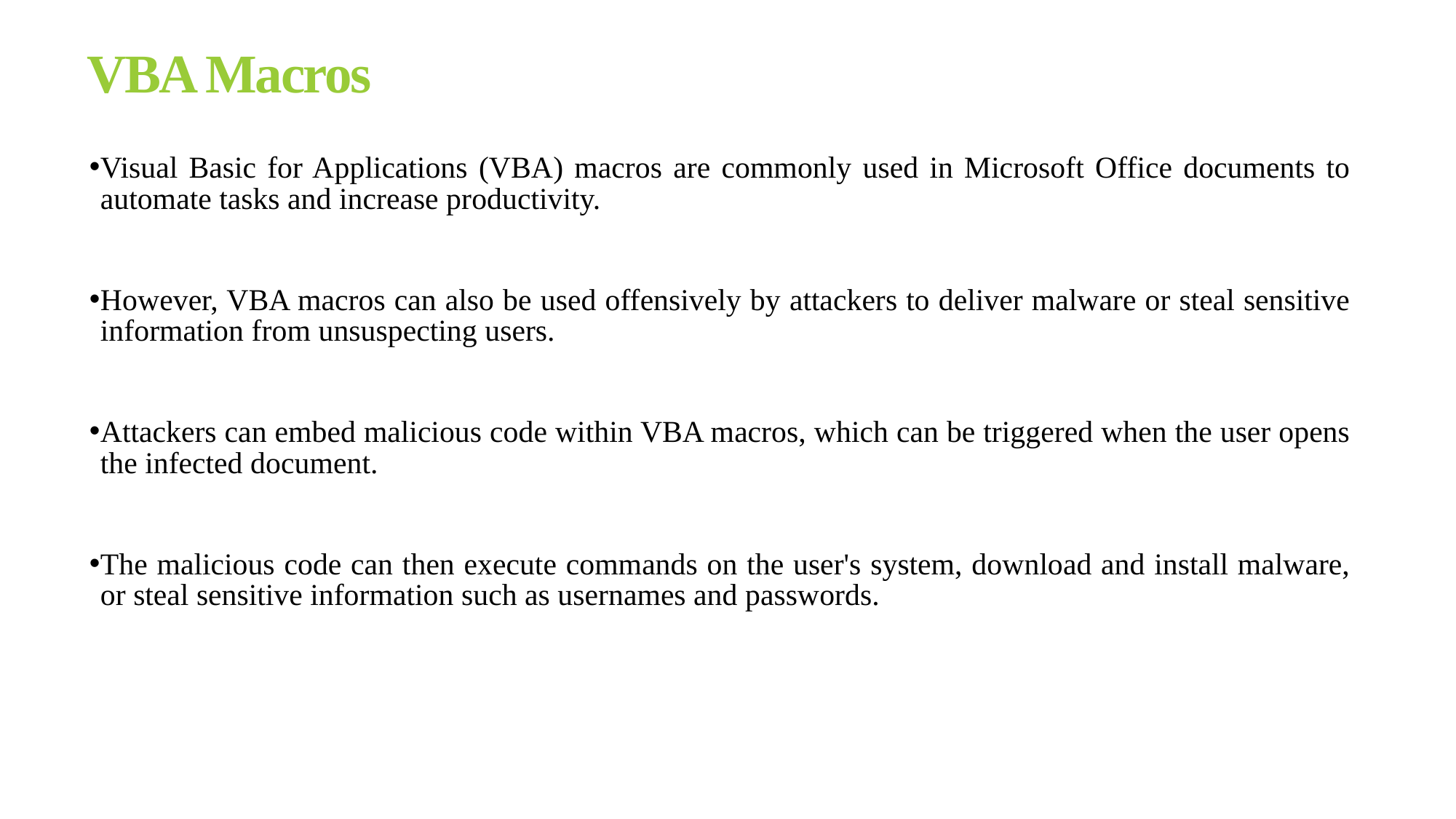

# VBA Macros
Visual Basic for Applications (VBA) macros are commonly used in Microsoft Office documents to automate tasks and increase productivity.

However, VBA macros can also be used offensively by attackers to deliver malware or steal sensitive information from unsuspecting users.

Attackers can embed malicious code within VBA macros, which can be triggered when the user opens the infected document.

The malicious code can then execute commands on the user's system, download and install malware, or steal sensitive information such as usernames and passwords.